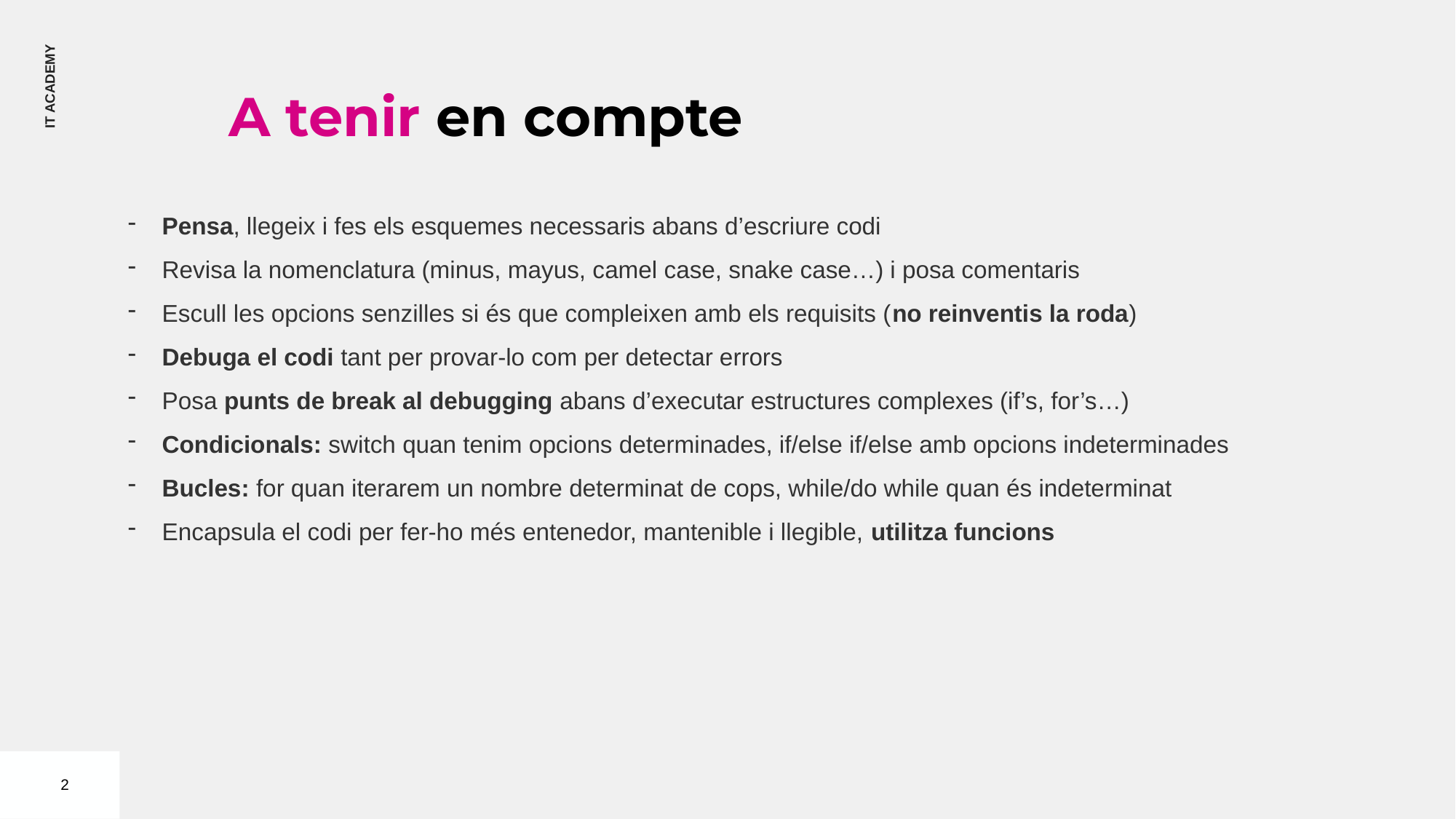

IT ACADEMY
A tenir en compte
Pensa, llegeix i fes els esquemes necessaris abans d’escriure codi
Revisa la nomenclatura (minus, mayus, camel case, snake case…) i posa comentaris
Escull les opcions senzilles si és que compleixen amb els requisits (no reinventis la roda)
Debuga el codi tant per provar-lo com per detectar errors
Posa punts de break al debugging abans d’executar estructures complexes (if’s, for’s…)
Condicionals: switch quan tenim opcions determinades, if/else if/else amb opcions indeterminades
Bucles: for quan iterarem un nombre determinat de cops, while/do while quan és indeterminat
Encapsula el codi per fer-ho més entenedor, mantenible i llegible, utilitza funcions

2